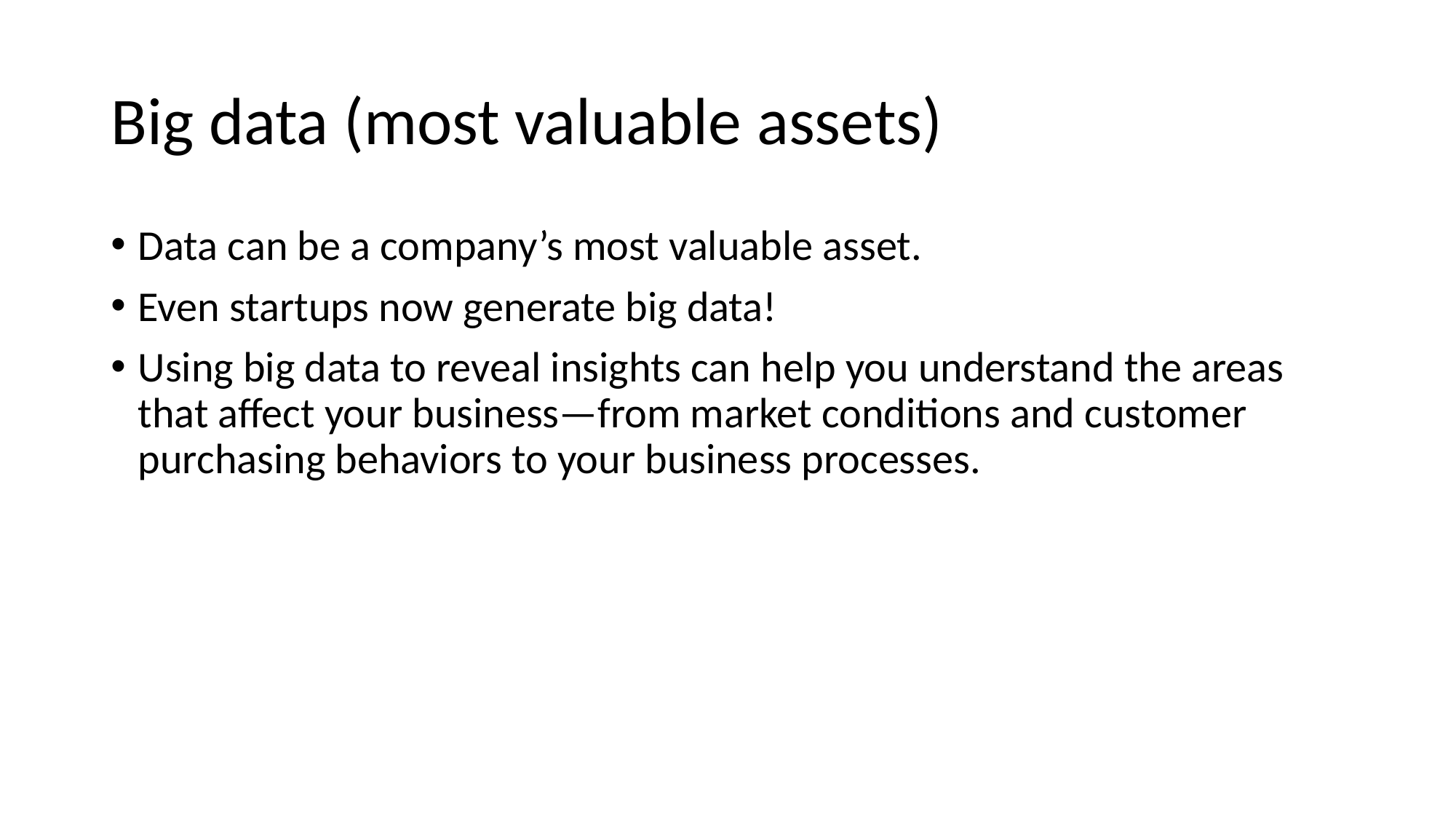

# Big data (most valuable assets)
Data can be a company’s most valuable asset.
Even startups now generate big data!
Using big data to reveal insights can help you understand the areas that affect your business—from market conditions and customer purchasing behaviors to your business processes.